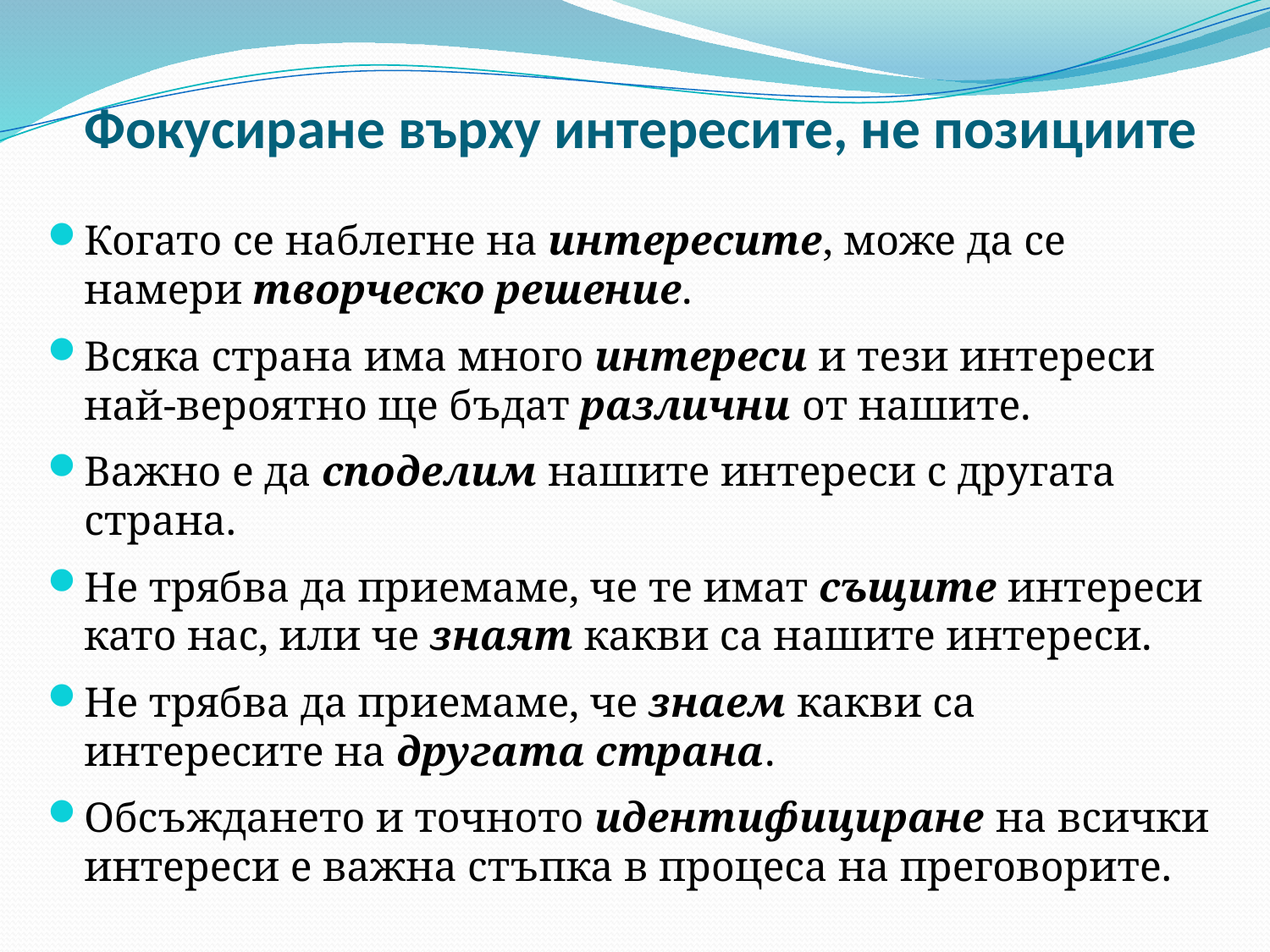

# Фокусиране върху интересите, не позициите
Когато се наблегне на интересите, може да се намери творческо решение.
Всяка страна има много интереси и тези интереси най-вероятно ще бъдат различни от нашите.
Важно е да споделим нашите интереси с другата страна.
Не трябва да приемаме, че те имат същите интереси като нас, или че знаят какви са нашите интереси.
Не трябва да приемаме, че знаем какви са интересите на другата страна.
Обсъждането и точното идентифициране на всички интереси е важна стъпка в процеса на преговорите.